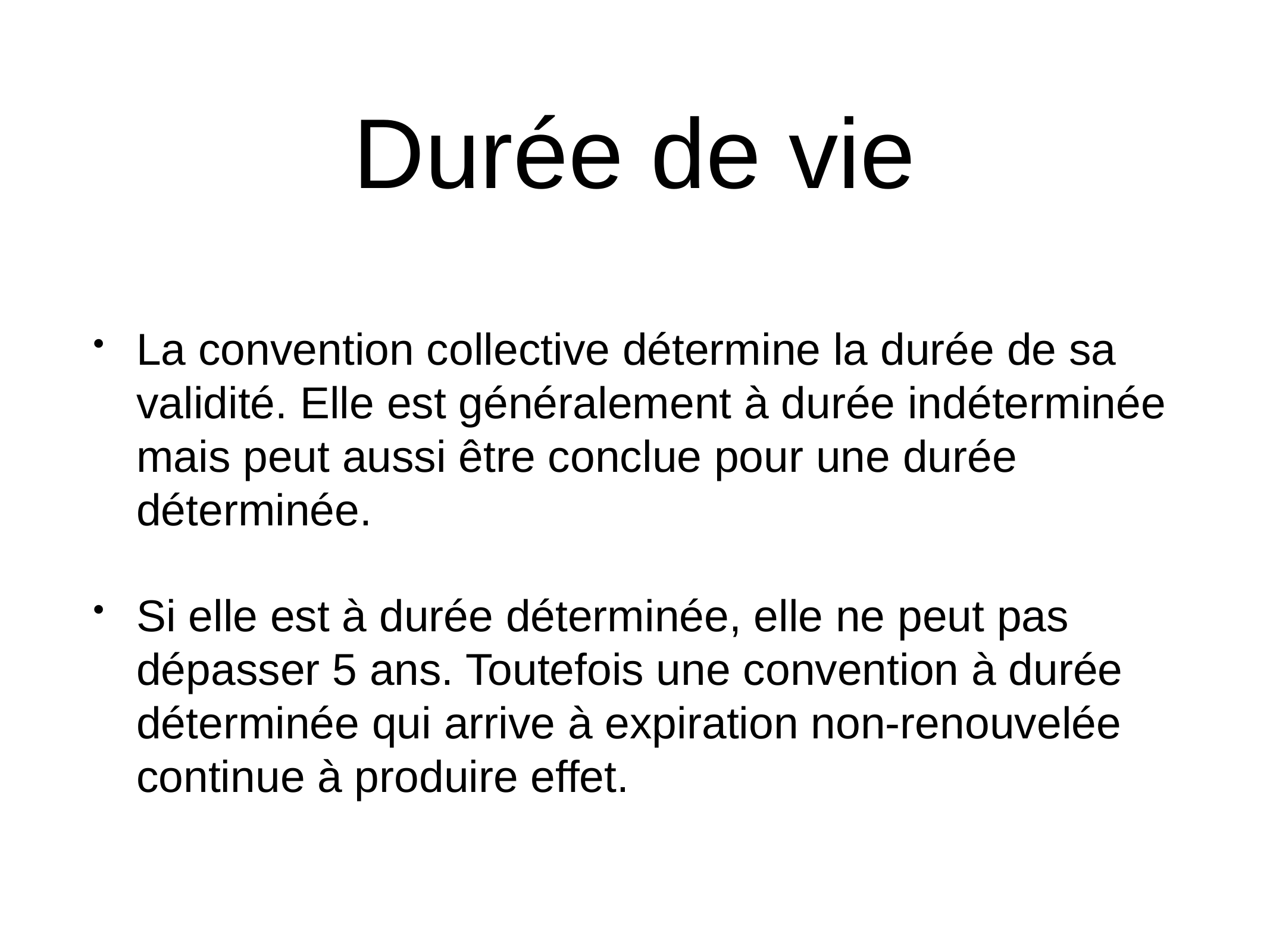

# Durée de vie
La convention collective détermine la durée de sa validité. Elle est généralement à durée indéterminée mais peut aussi être conclue pour une durée déterminée.
Si elle est à durée déterminée, elle ne peut pas dépasser 5 ans. Toutefois une convention à durée déterminée qui arrive à expiration non-renouvelée continue à produire effet.